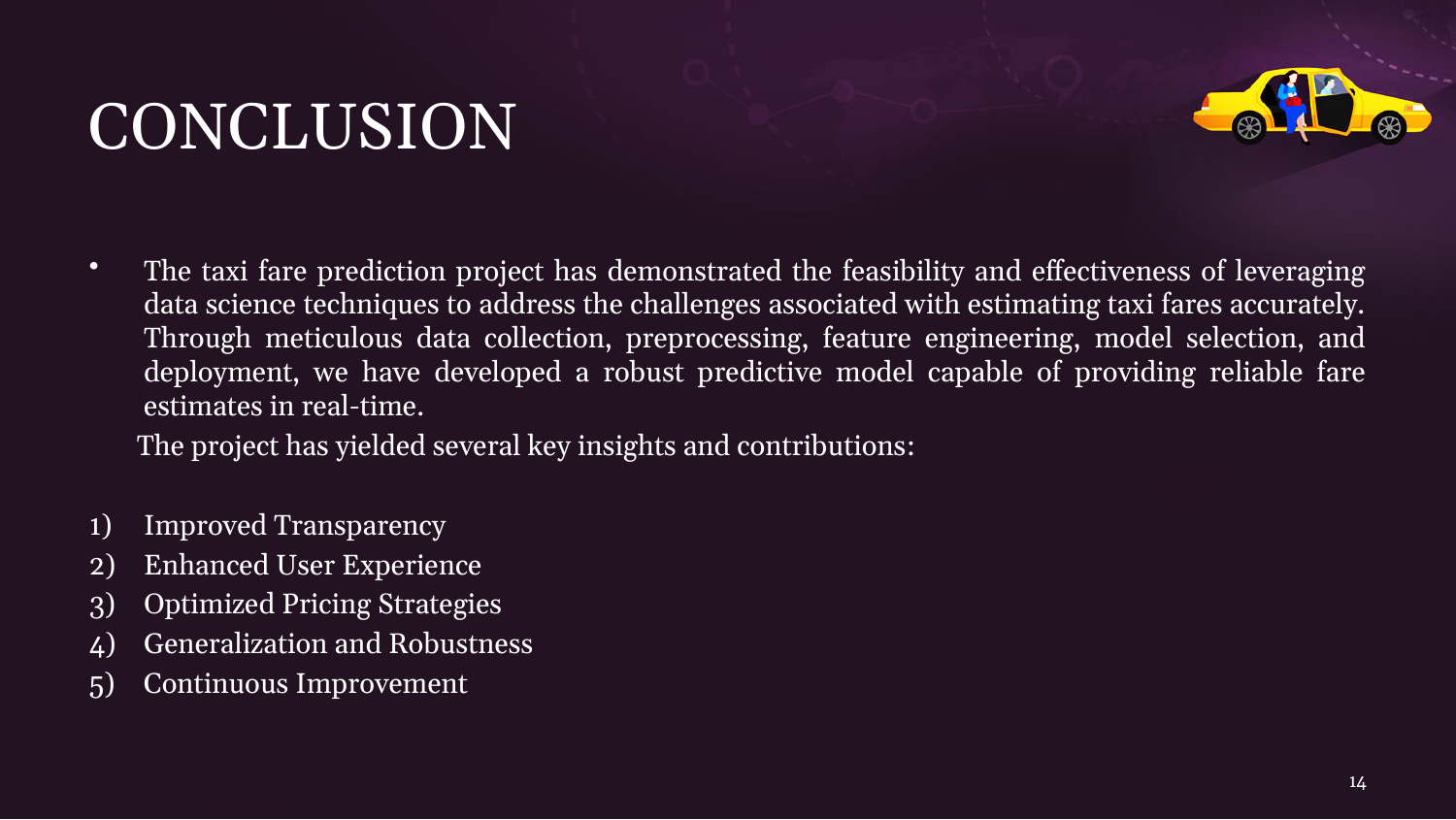

# CONCLUSION
The taxi fare prediction project has demonstrated the feasibility and effectiveness of leveraging data science techniques to address the challenges associated with estimating taxi fares accurately. Through meticulous data collection, preprocessing, feature engineering, model selection, and deployment, we have developed a robust predictive model capable of providing reliable fare estimates in real-time.
       The project has yielded several key insights and contributions:

Improved Transparency
Enhanced User Experience
Optimized Pricing Strategies
Generalization and Robustness
Continuous Improvement
14